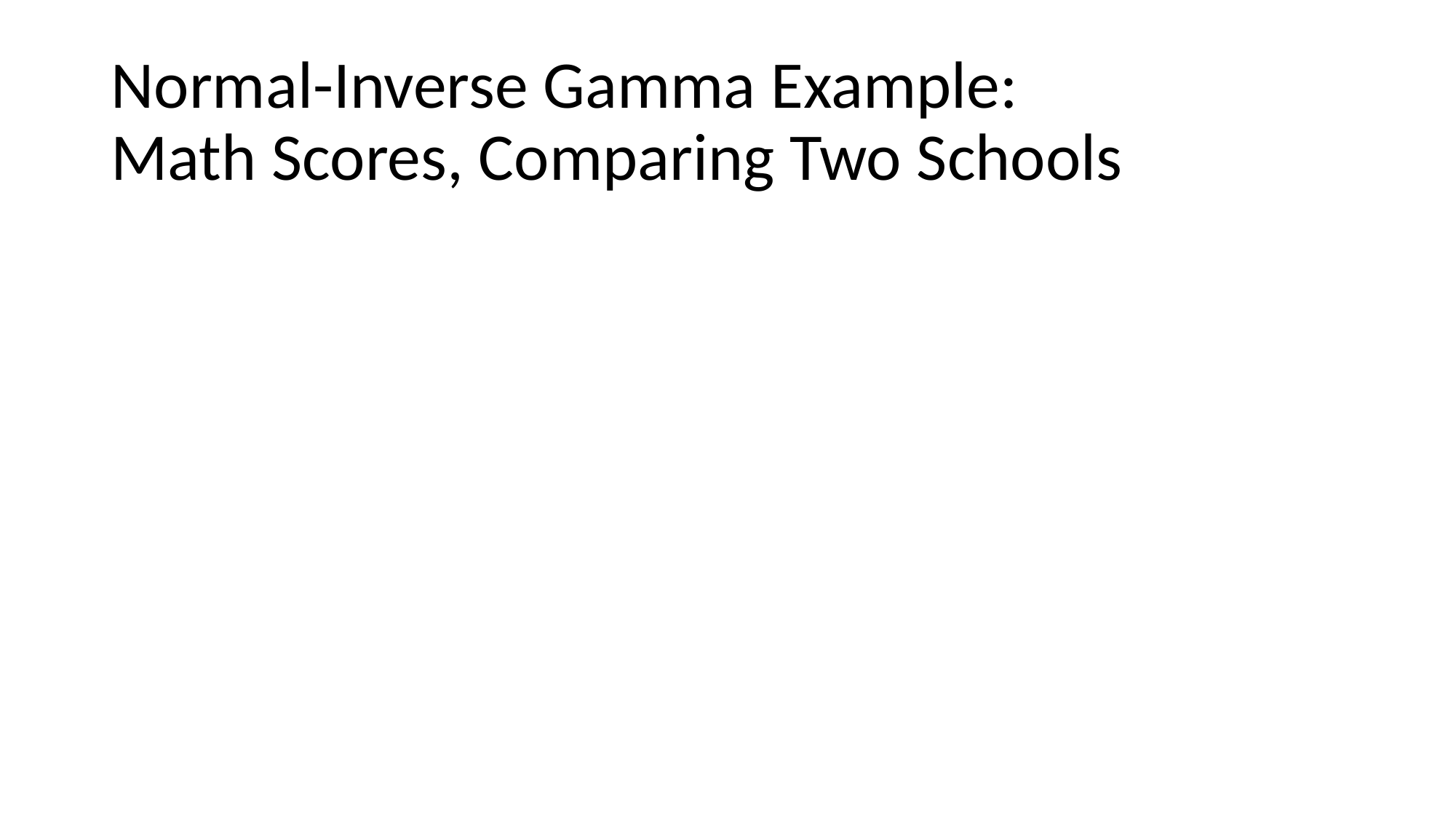

# Normal-Inverse Gamma Example: Math Scores, Comparing Two Schools